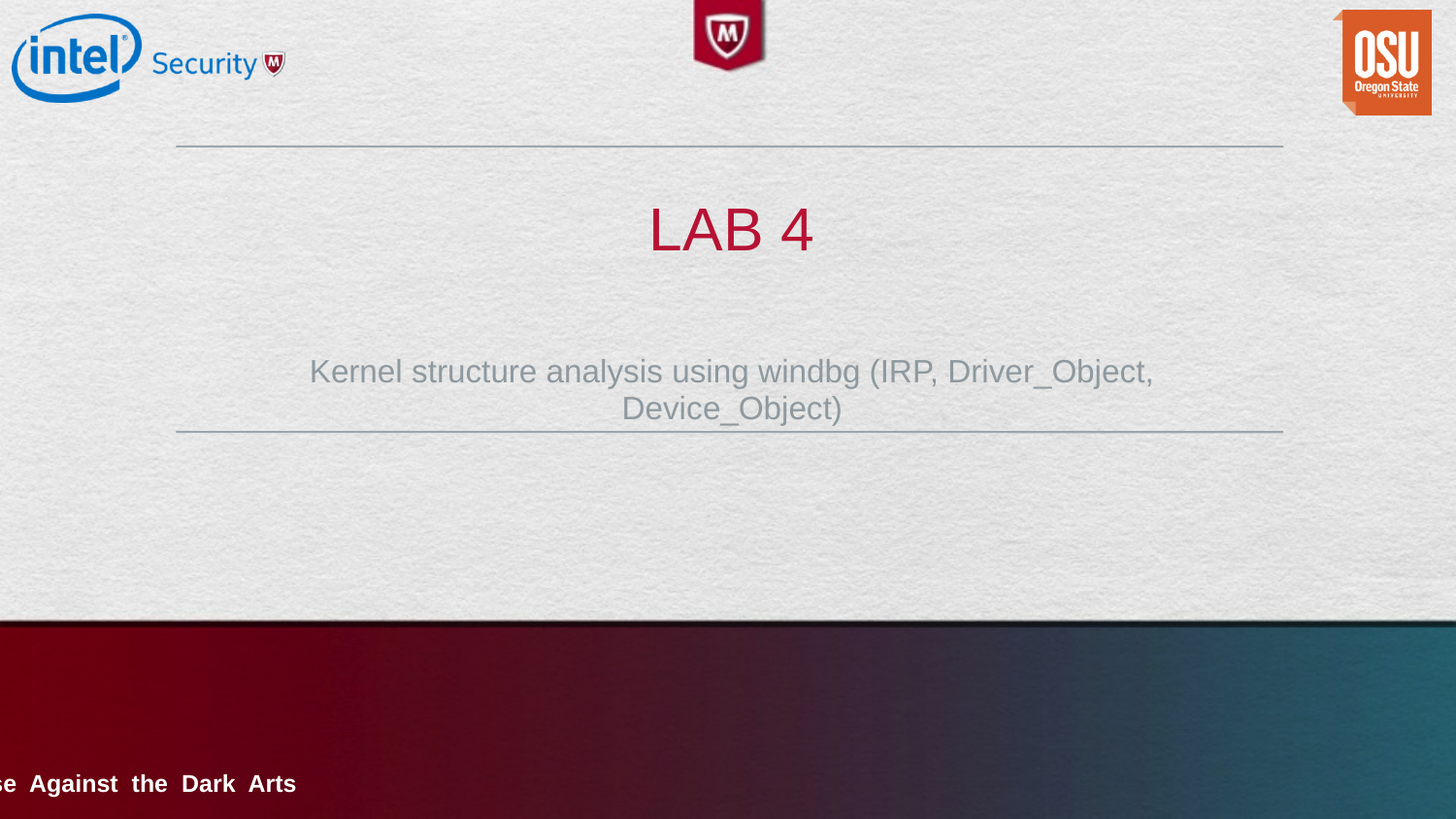

# Lab 4
Kernel structure analysis using windbg (IRP, Driver_Object, Device_Object)